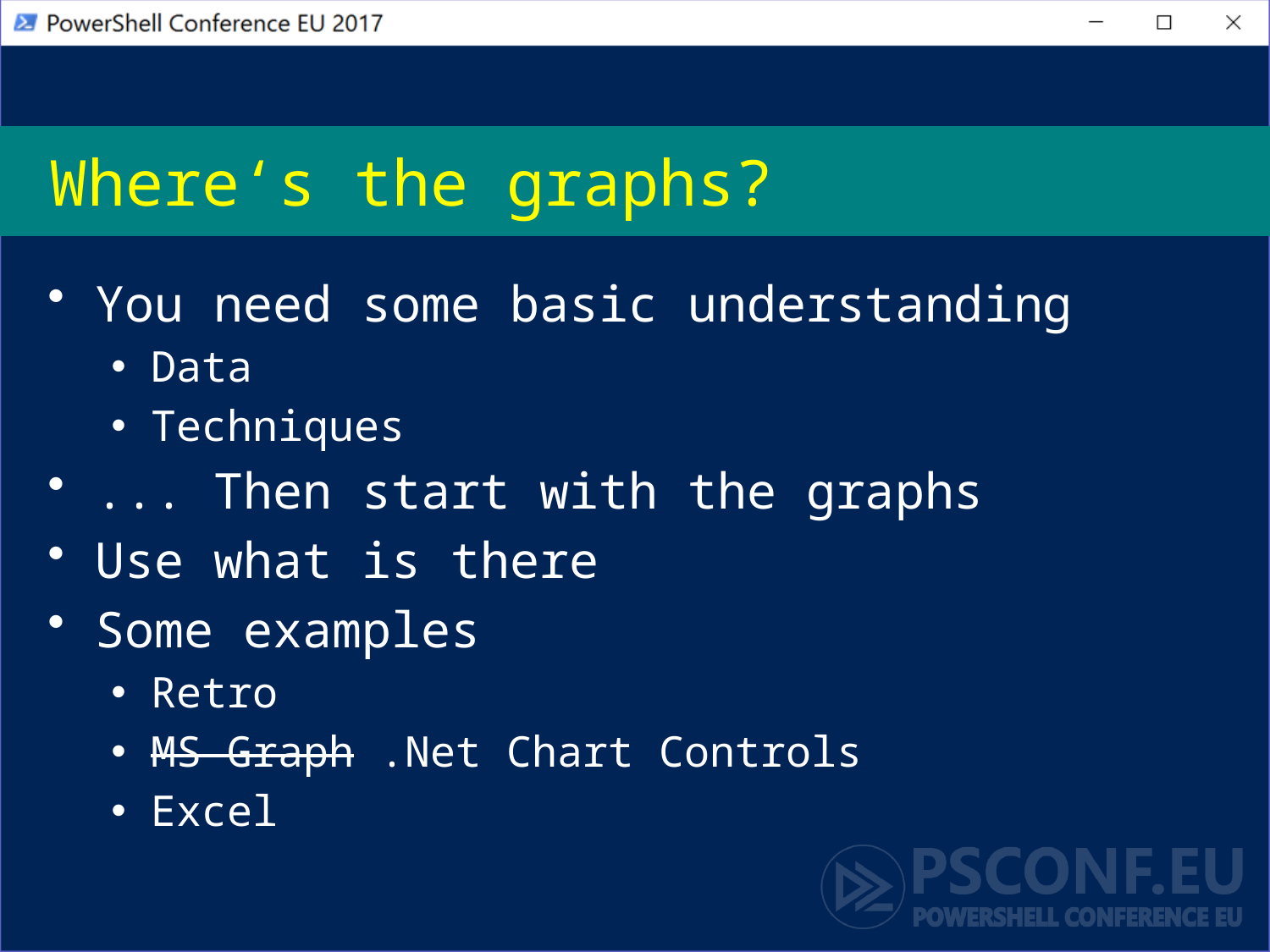

# Where‘s the graphs?
You need some basic understanding
Data
Techniques
... Then start with the graphs
Use what is there
Some examples
Retro
MS Graph .Net Chart Controls
Excel